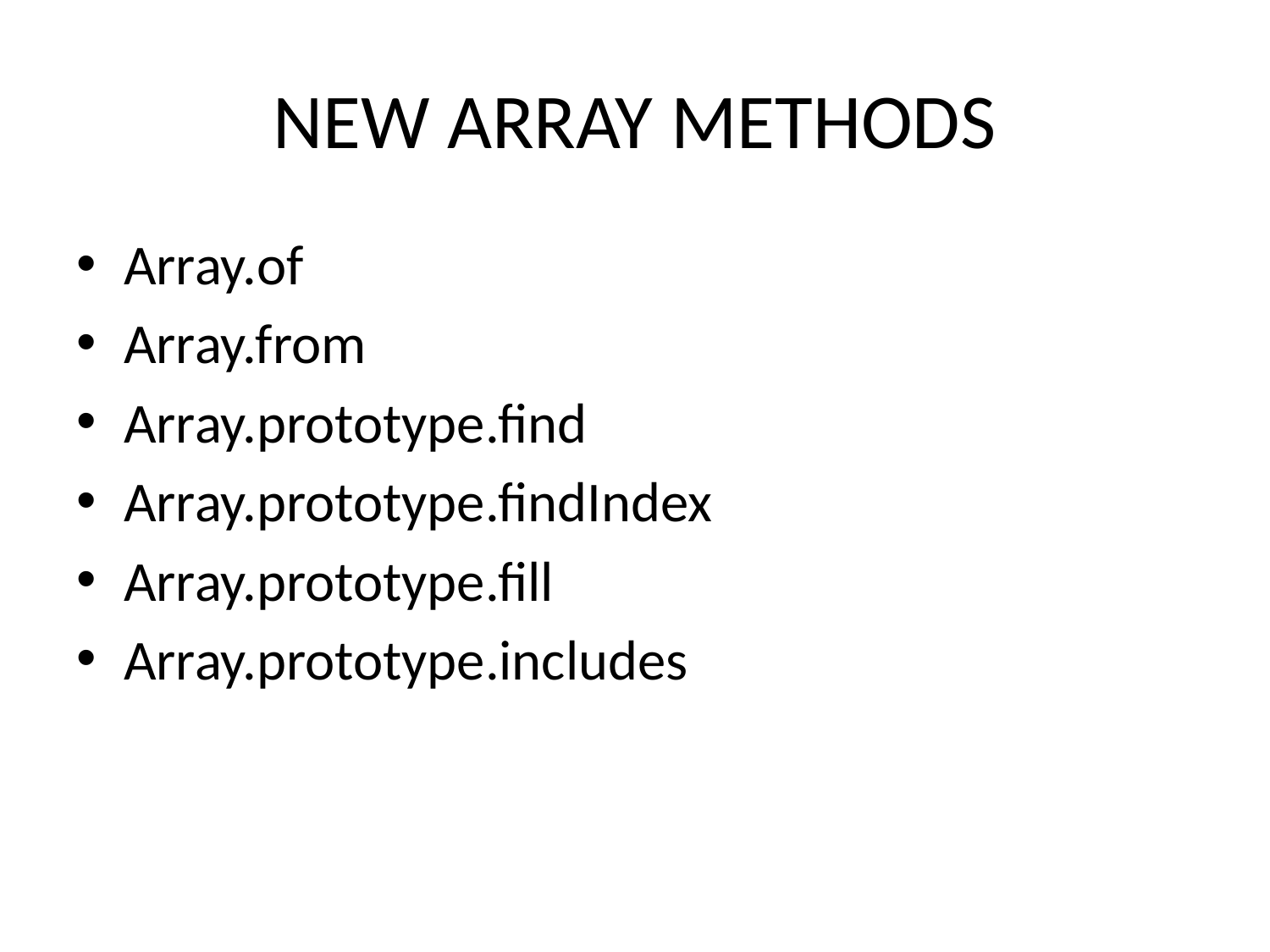

# NEW ARRAY METHODS
Array.of
Array.from
Array.prototype.find
Array.prototype.findIndex
Array.prototype.fill
Array.prototype.includes